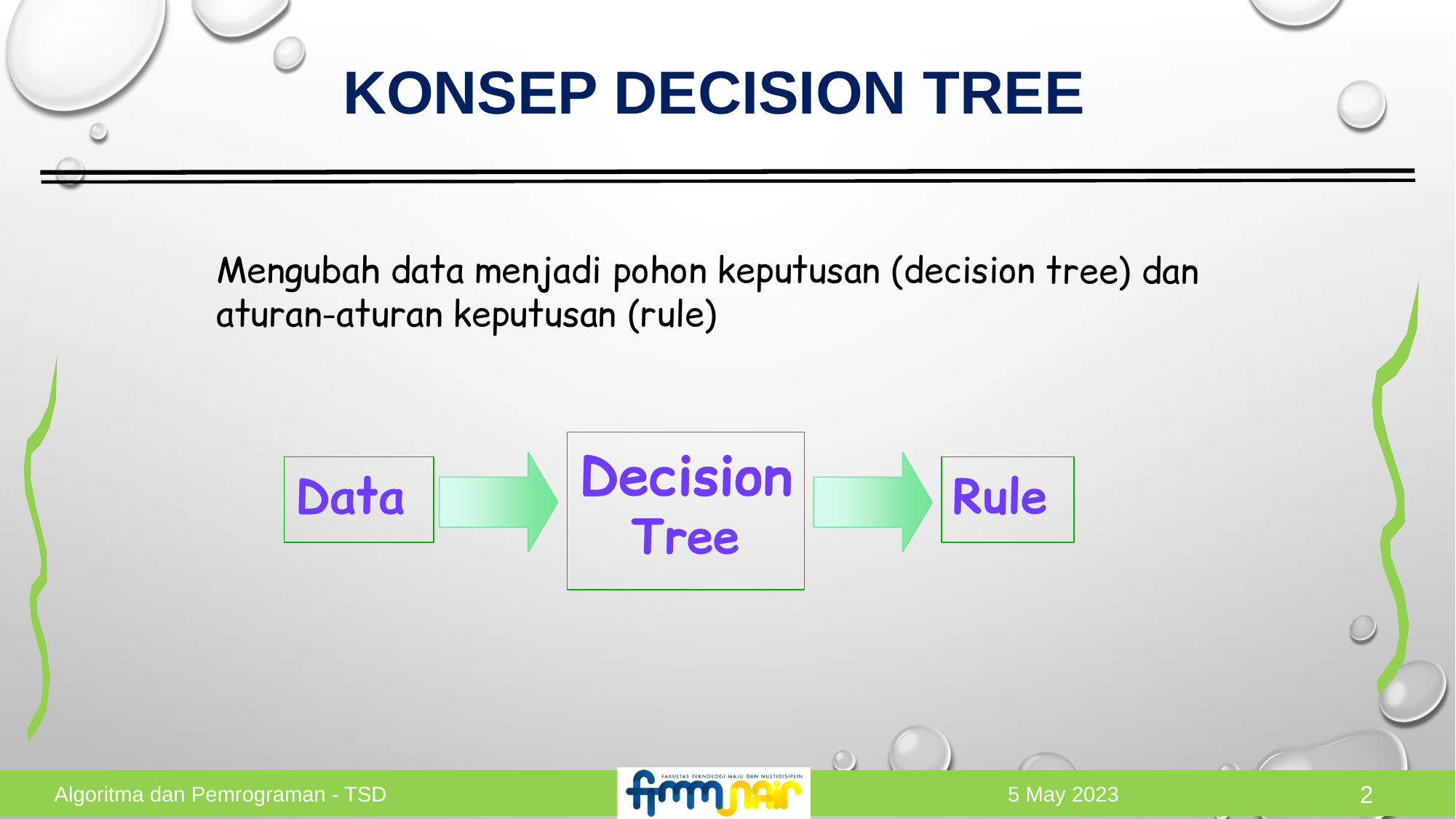

# Konsep DECISION Tree
Mengubah data menjadi pohon keputusan (decision tree) dan aturan-aturan keputusan (rule)

Decision
Tree

Rule

Data
Algoritma dan Pemrograman - TSD
5 May 2023
2